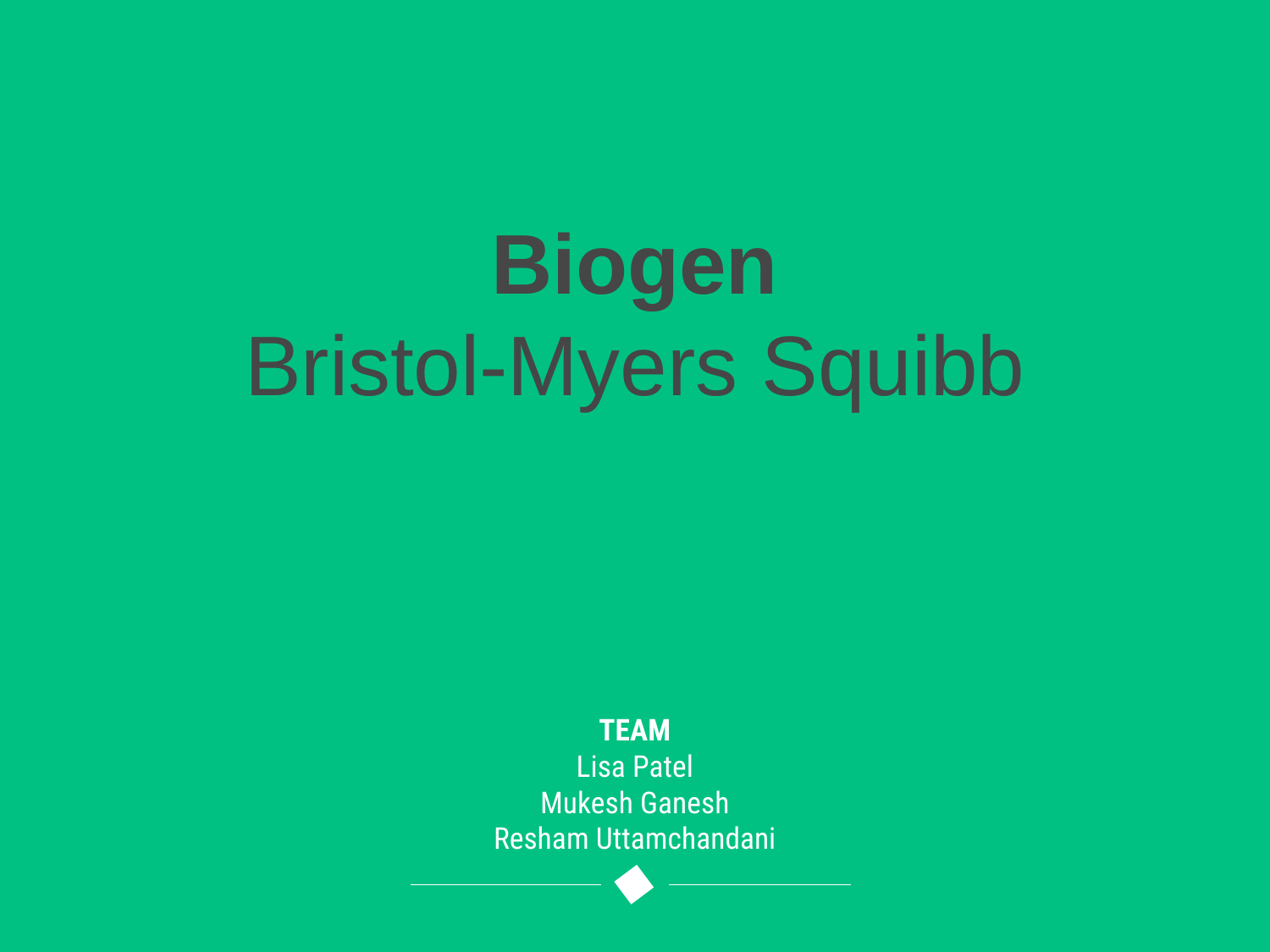

Biogen
Bristol-Myers Squibb
TEAM
Lisa Patel
Mukesh Ganesh
Resham Uttamchandani